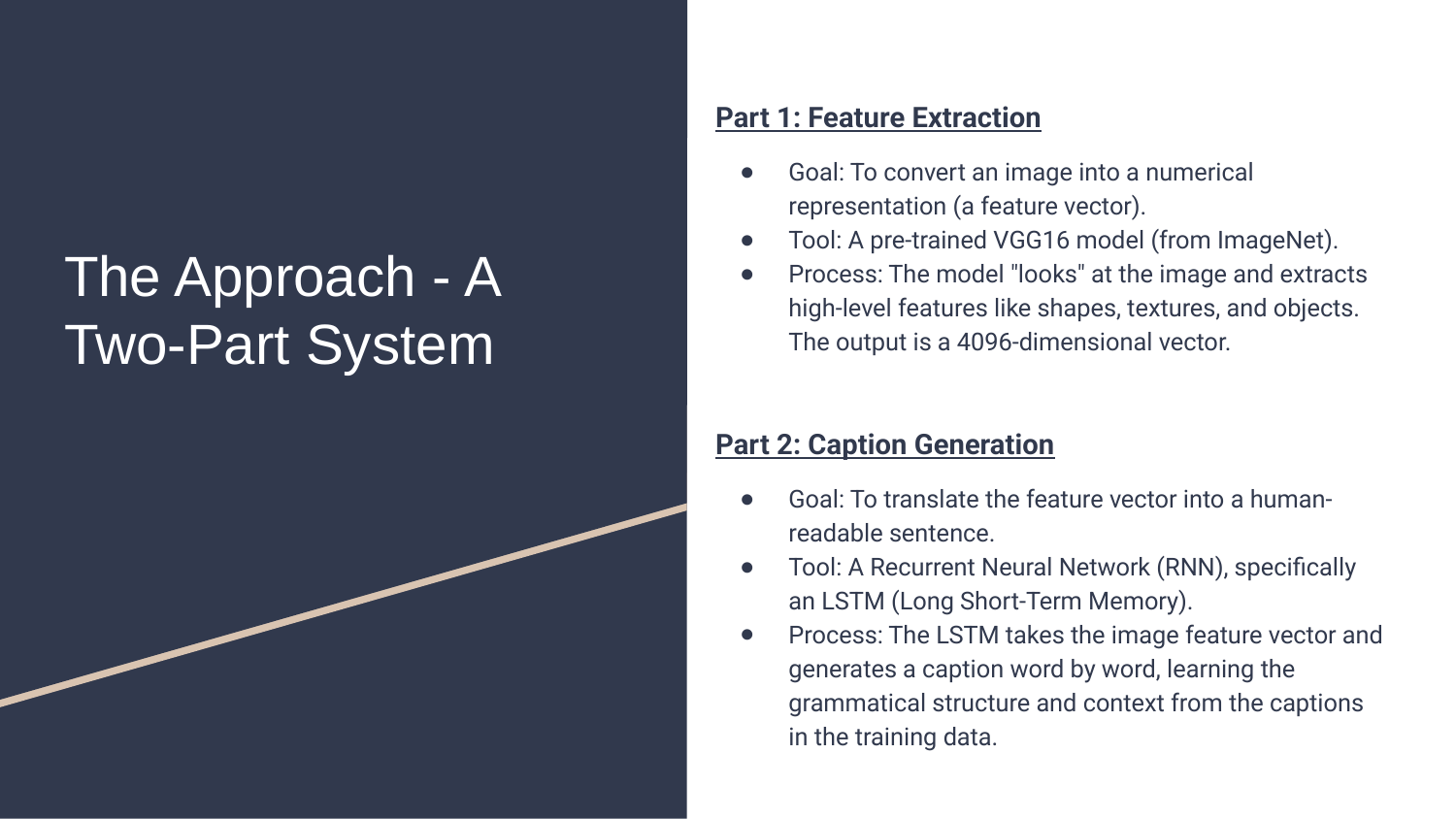

Part 1: Feature Extraction
Goal: To convert an image into a numerical representation (a feature vector).
Tool: A pre-trained VGG16 model (from ImageNet).
Process: The model "looks" at the image and extracts high-level features like shapes, textures, and objects. The output is a 4096-dimensional vector.

Part 2: Caption Generation
Goal: To translate the feature vector into a human-readable sentence.
Tool: A Recurrent Neural Network (RNN), specifically an LSTM (Long Short-Term Memory).
Process: The LSTM takes the image feature vector and generates a caption word by word, learning the grammatical structure and context from the captions in the training data.

# The Approach - A Two-Part System